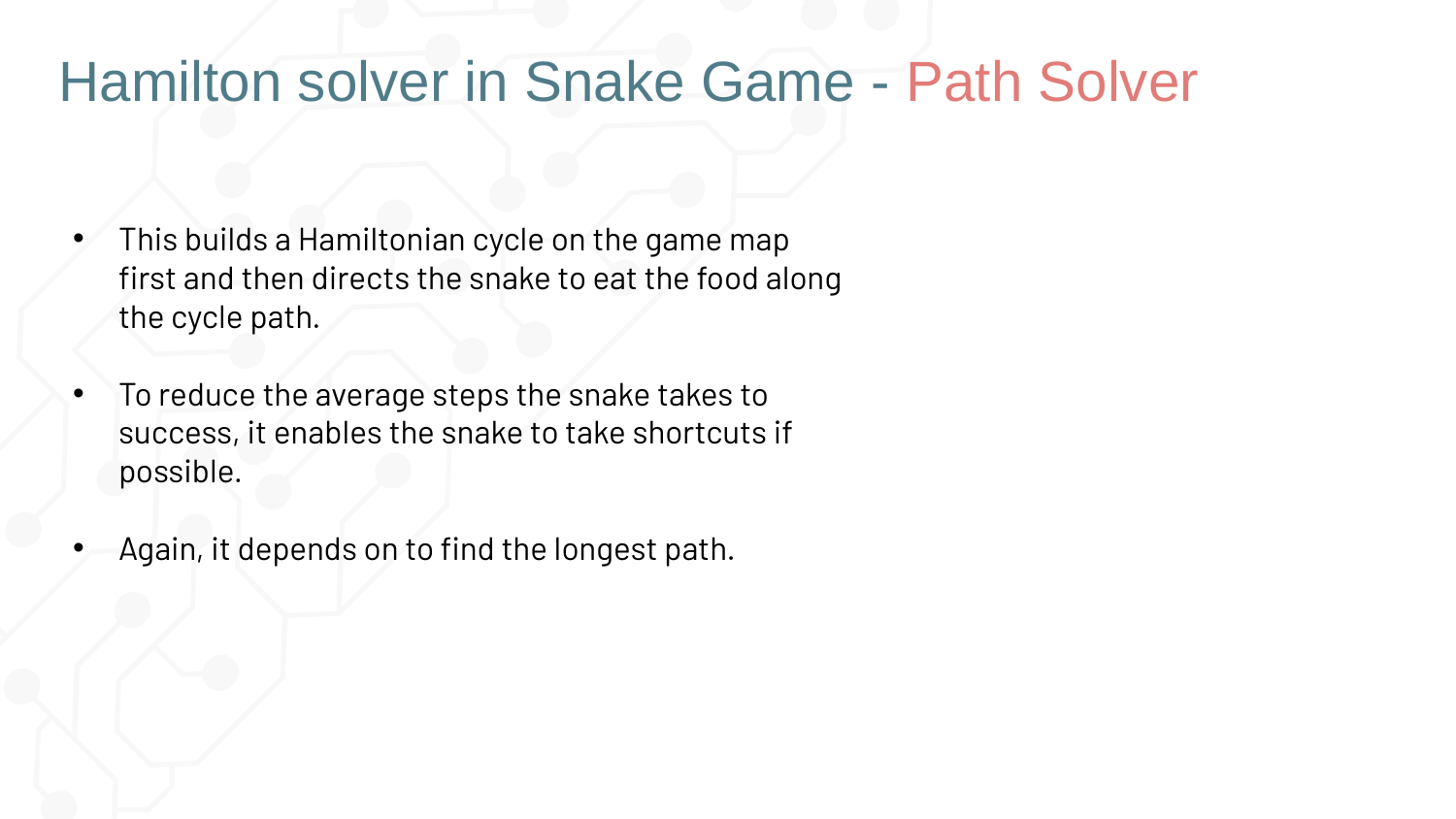

# Hamilton solver in Snake Game - Path Solver
This builds a Hamiltonian cycle on the game map first and then directs the snake to eat the food along the cycle path.

To reduce the average steps the snake takes to success, it enables the snake to take shortcuts if possible.

Again, it depends on to find the longest path.